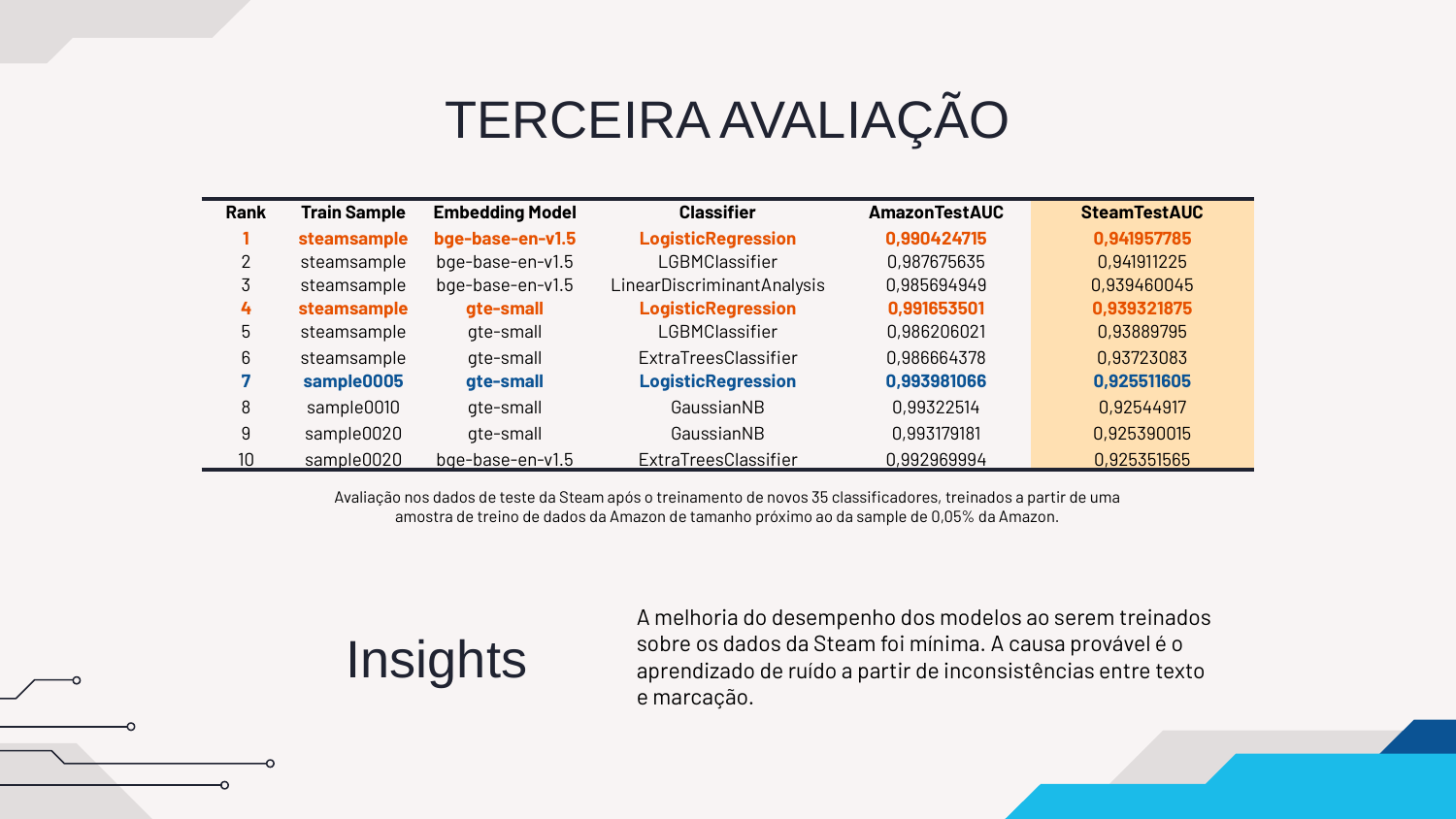

# TERCEIRA AVALIAÇÃO
| Rank | Train Sample | Embedding Model | Classifier | AmazonTestAUC | SteamTestAUC |
| --- | --- | --- | --- | --- | --- |
| 1 | steamsample | bge-base-en-v1.5 | LogisticRegression | 0,990424715 | 0,941957785 |
| 2 | steamsample | bge-base-en-v1.5 | LGBMClassifier | 0,987675635 | 0,941911225 |
| 3 | steamsample | bge-base-en-v1.5 | LinearDiscriminantAnalysis | 0,985694949 | 0,939460045 |
| 4 | steamsample | gte-small | LogisticRegression | 0,991653501 | 0,939321875 |
| 5 | steamsample | gte-small | LGBMClassifier | 0,986206021 | 0,93889795 |
| 6 | steamsample | gte-small | ExtraTreesClassifier | 0,986664378 | 0,93723083 |
| 7 | sample0005 | gte-small | LogisticRegression | 0,993981066 | 0,925511605 |
| 8 | sample0010 | gte-small | GaussianNB | 0,99322514 | 0,92544917 |
| 9 | sample0020 | gte-small | GaussianNB | 0,993179181 | 0,925390015 |
| 10 | sample0020 | bge-base-en-v1.5 | ExtraTreesClassifier | 0,992969994 | 0,925351565 |
Avaliação nos dados de teste da Steam após o treinamento de novos 35 classificadores, treinados a partir de uma amostra de treino de dados da Amazon de tamanho próximo ao da sample de 0,05% da Amazon.
Insights
A melhoria do desempenho dos modelos ao serem treinados sobre os dados da Steam foi mínima. A causa provável é o aprendizado de ruído a partir de inconsistências entre texto e marcação.